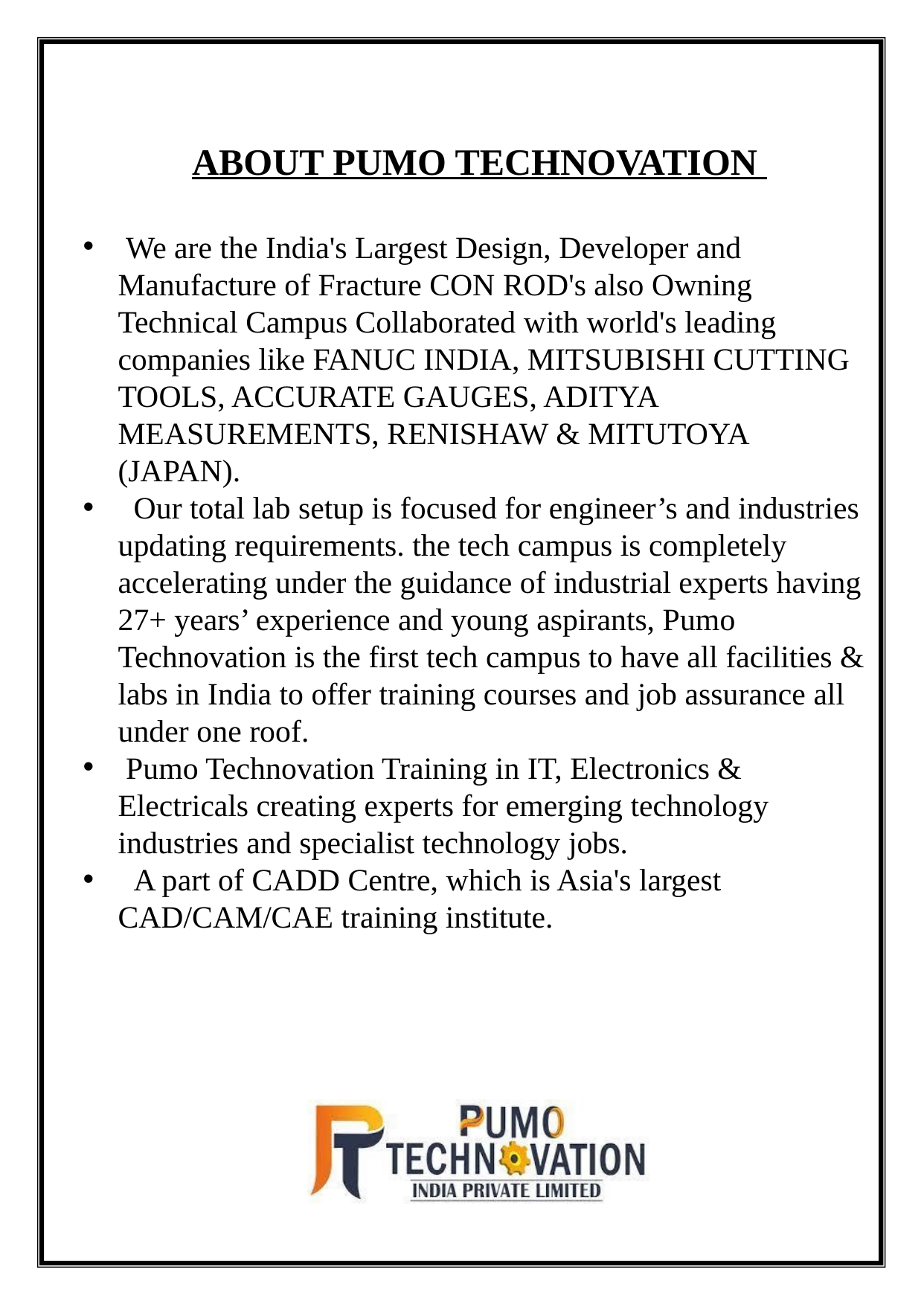

ABOUT PUMO TECHNOVATION

 We are the India's Largest Design, Developer and Manufacture of Fracture CON ROD's also Owning Technical Campus Collaborated with world's leading companies like FANUC INDIA, MITSUBISHI CUTTING TOOLS, ACCURATE GAUGES, ADITYA MEASUREMENTS, RENISHAW & MITUTOYA (JAPAN).
  Our total lab setup is focused for engineer’s and industries updating requirements. the tech campus is completely accelerating under the guidance of industrial experts having 27+ years’ experience and young aspirants, Pumo Technovation is the first tech campus to have all facilities & labs in India to offer training courses and job assurance all under one roof.
 Pumo Technovation Training in IT, Electronics & Electricals creating experts for emerging technology industries and specialist technology jobs.
  A part of CADD Centre, which is Asia's largest CAD/CAM/CAE training institute.